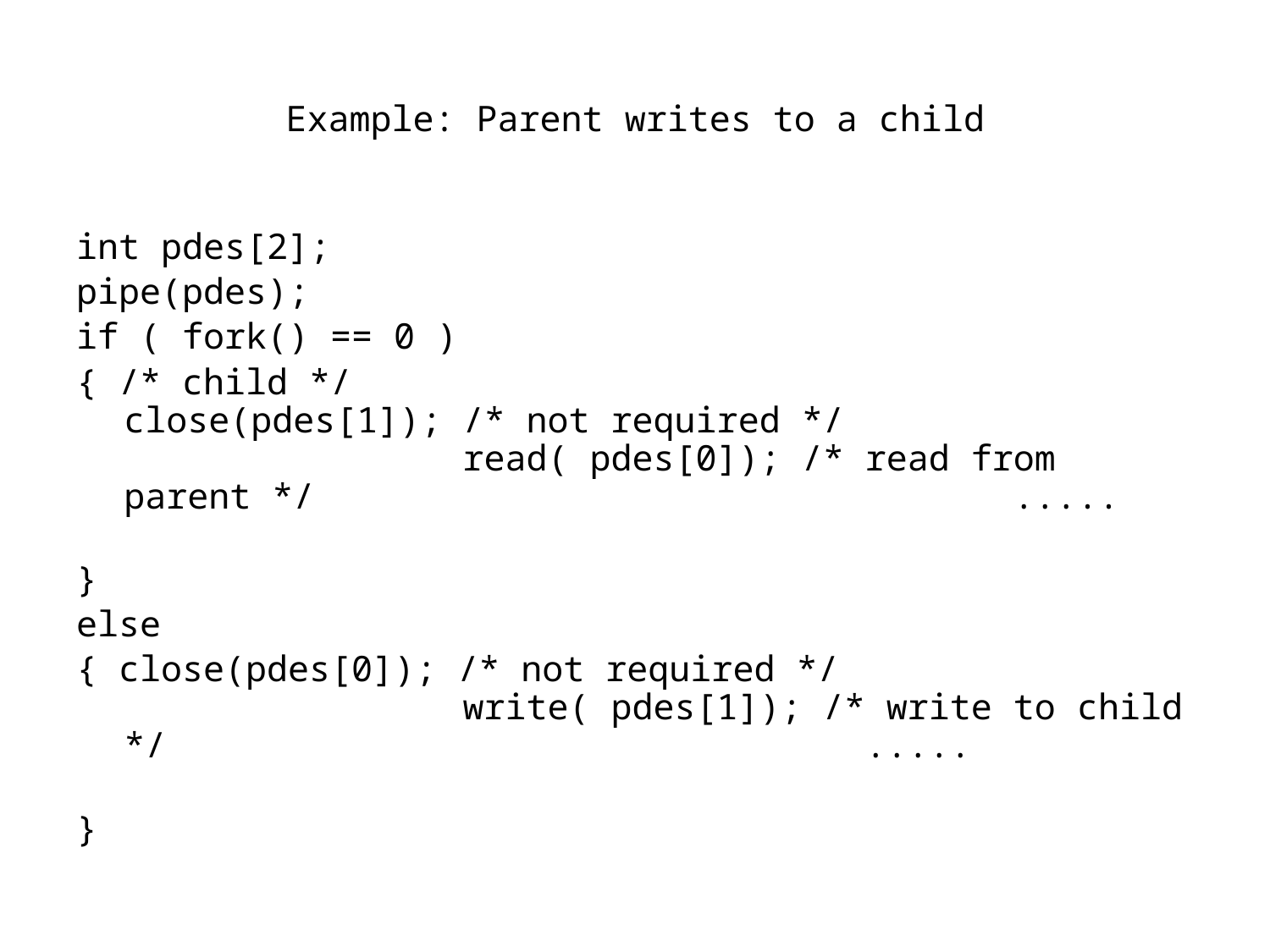

# Example: Parent writes to a child
int pdes[2];
pipe(pdes);
if ( fork() == 0 )
{ /* child */                                 close(pdes[1]); /* not required */                                 read( pdes[0]); /* read from parent */                                 .....
}
else
{ close(pdes[0]); /* not required */                                 write( pdes[1]); /* write to child */                                 .....
}